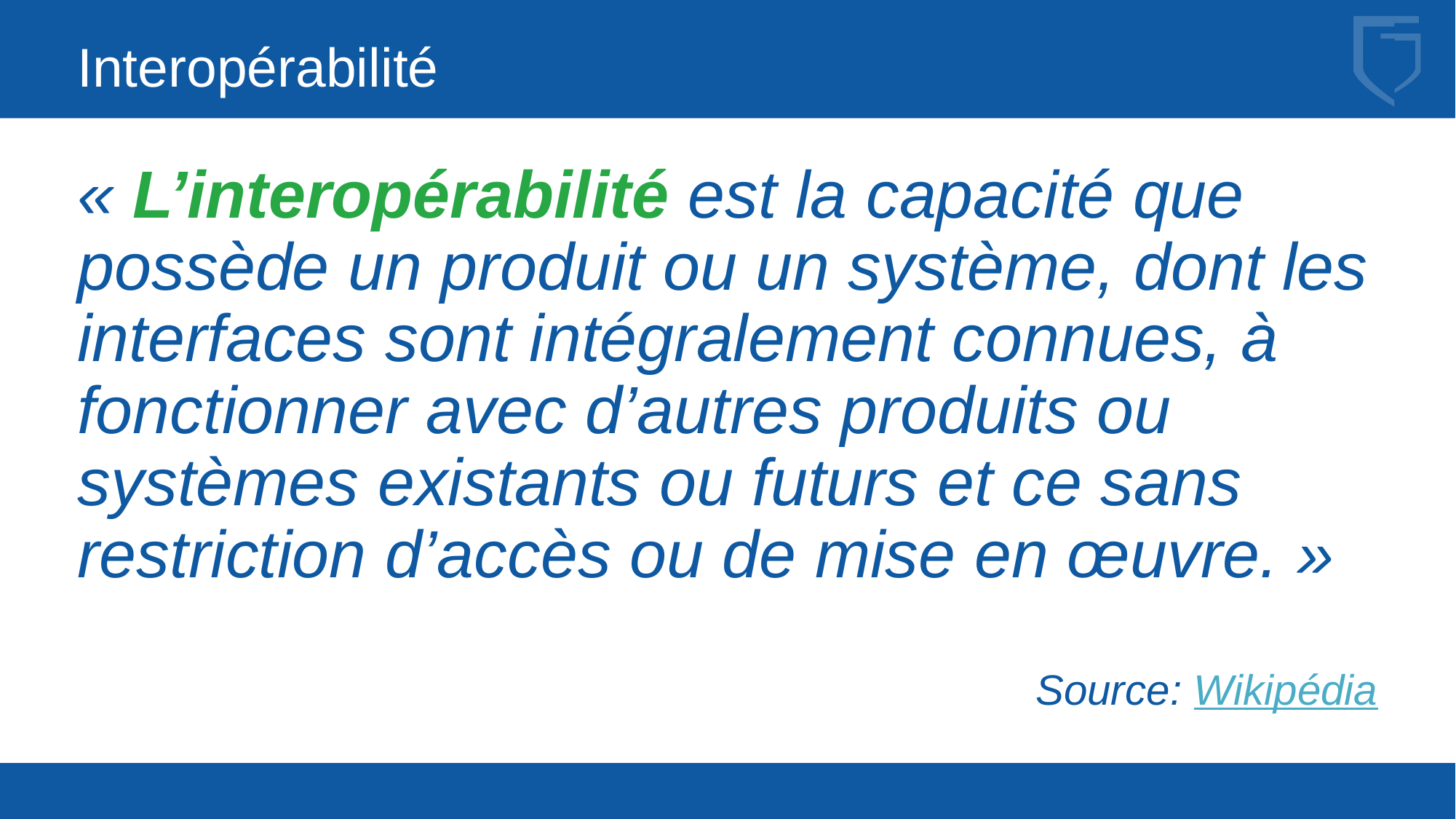

# Interopérabilité
« L’interopérabilité est la capacité que possède un produit ou un système, dont les interfaces sont intégralement connues, à fonctionner avec d’autres produits ou systèmes existants ou futurs et ce sans restriction d’accès ou de mise en œuvre. »

Source: Wikipédia